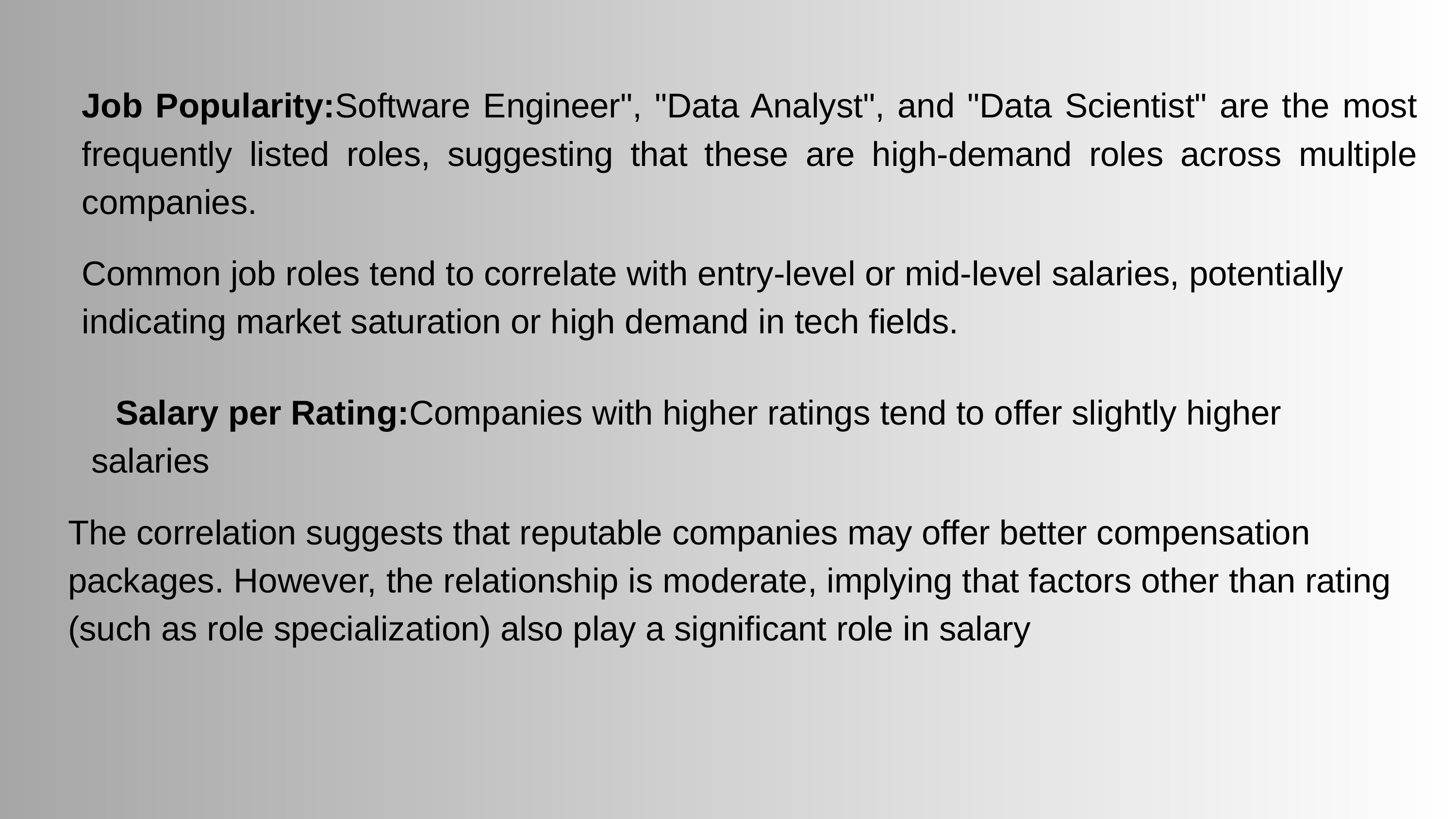

Job Popularity:Software Engineer", "Data Analyst", and "Data Scientist" are the most frequently listed roles, suggesting that these are high-demand roles across multiple companies.
Common job roles tend to correlate with entry-level or mid-level salaries, potentially indicating market saturation or high demand in tech fields.
Salary per Rating:Companies with higher ratings tend to offer slightly higher
             salaries
The correlation suggests that reputable companies may offer better compensation packages. However, the relationship is moderate, implying that factors other than rating (such as role specialization) also play a significant role in salary